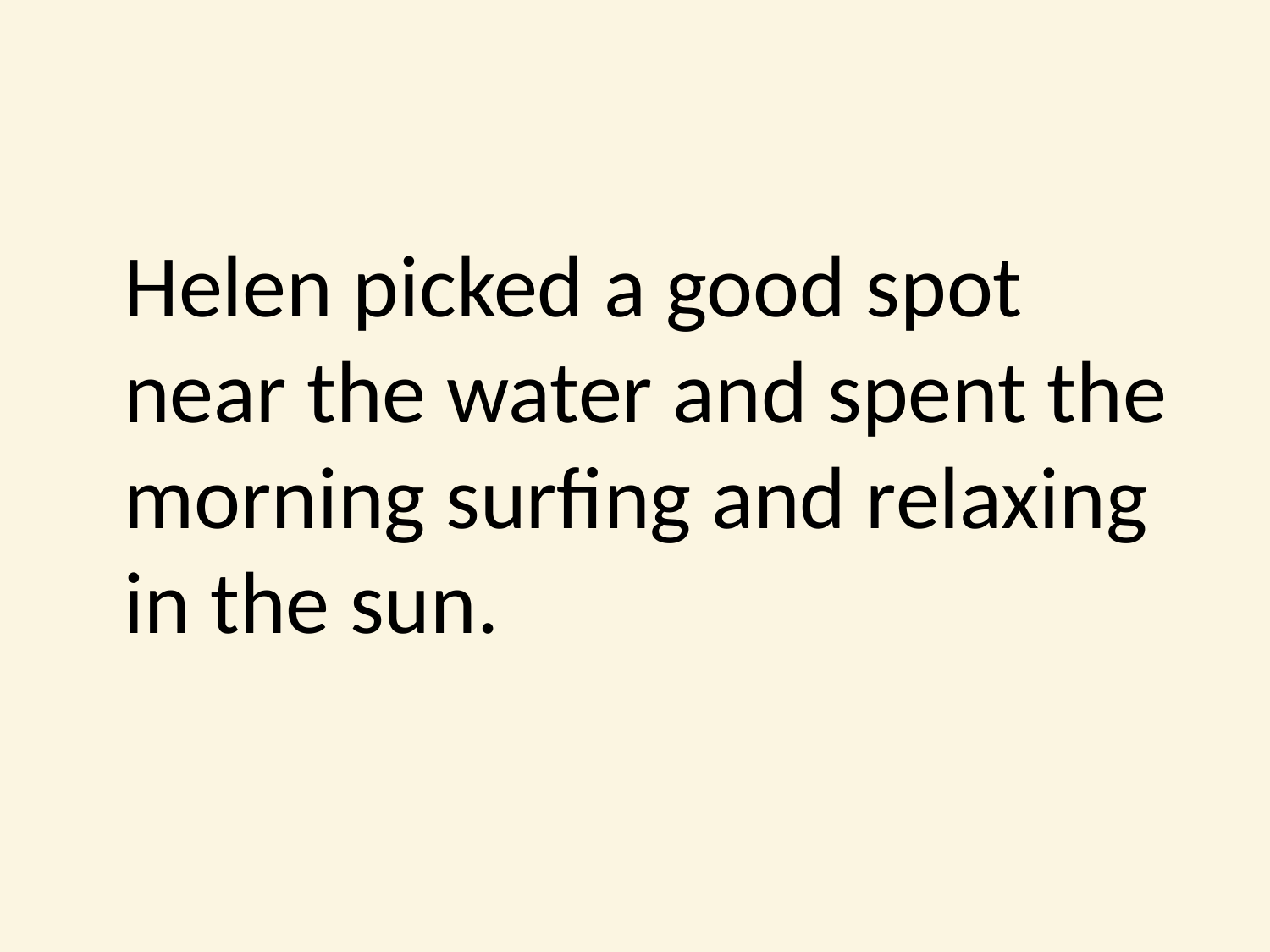

#
	Helen picked a good spot near the water and spent the morning surfing and relaxing in the sun.